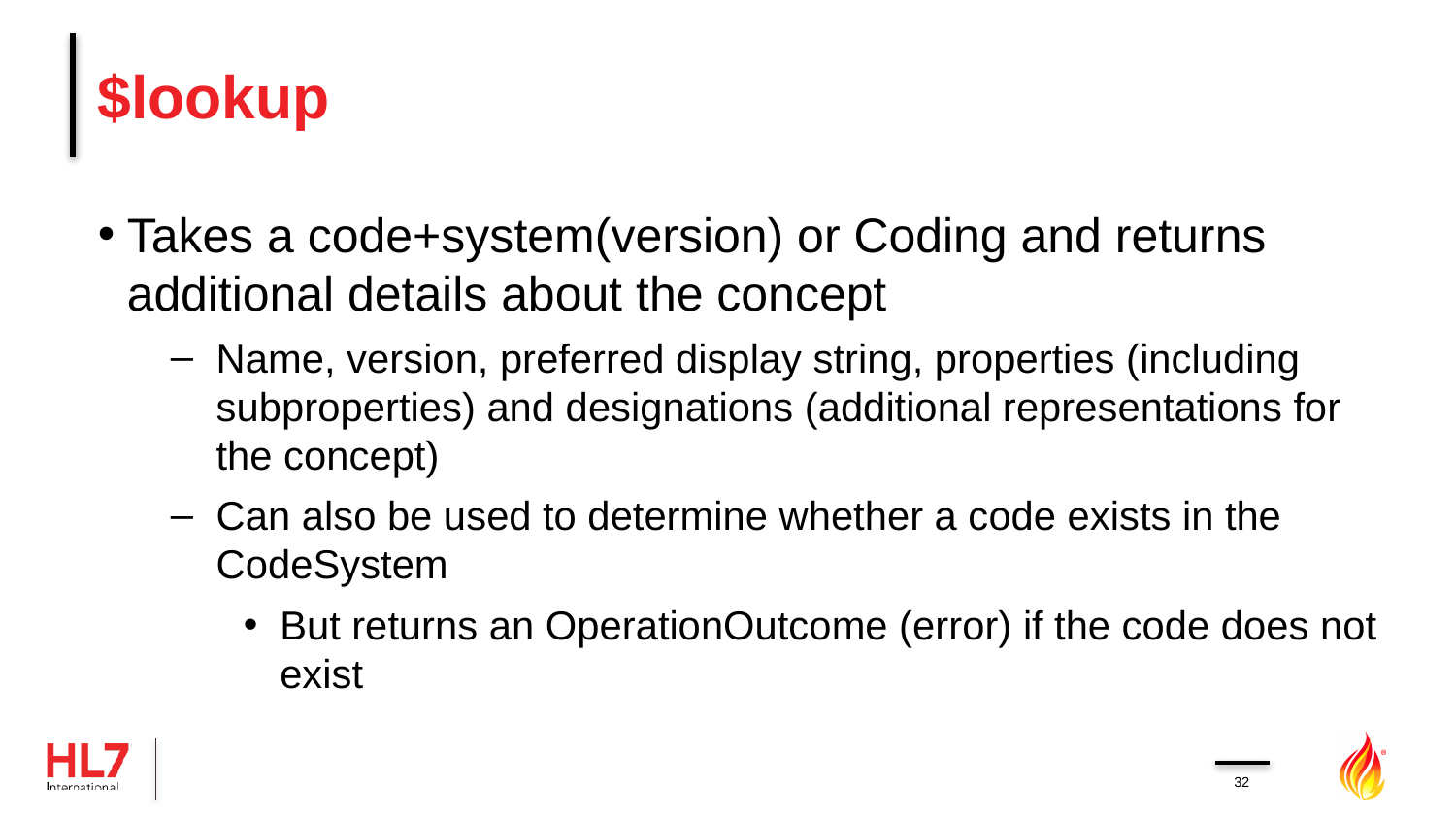

# $lookup
Takes a code+system(version) or Coding and returns additional details about the concept
Name, version, preferred display string, properties (including subproperties) and designations (additional representations for the concept)
Can also be used to determine whether a code exists in the CodeSystem
But returns an OperationOutcome (error) if the code does not exist
32